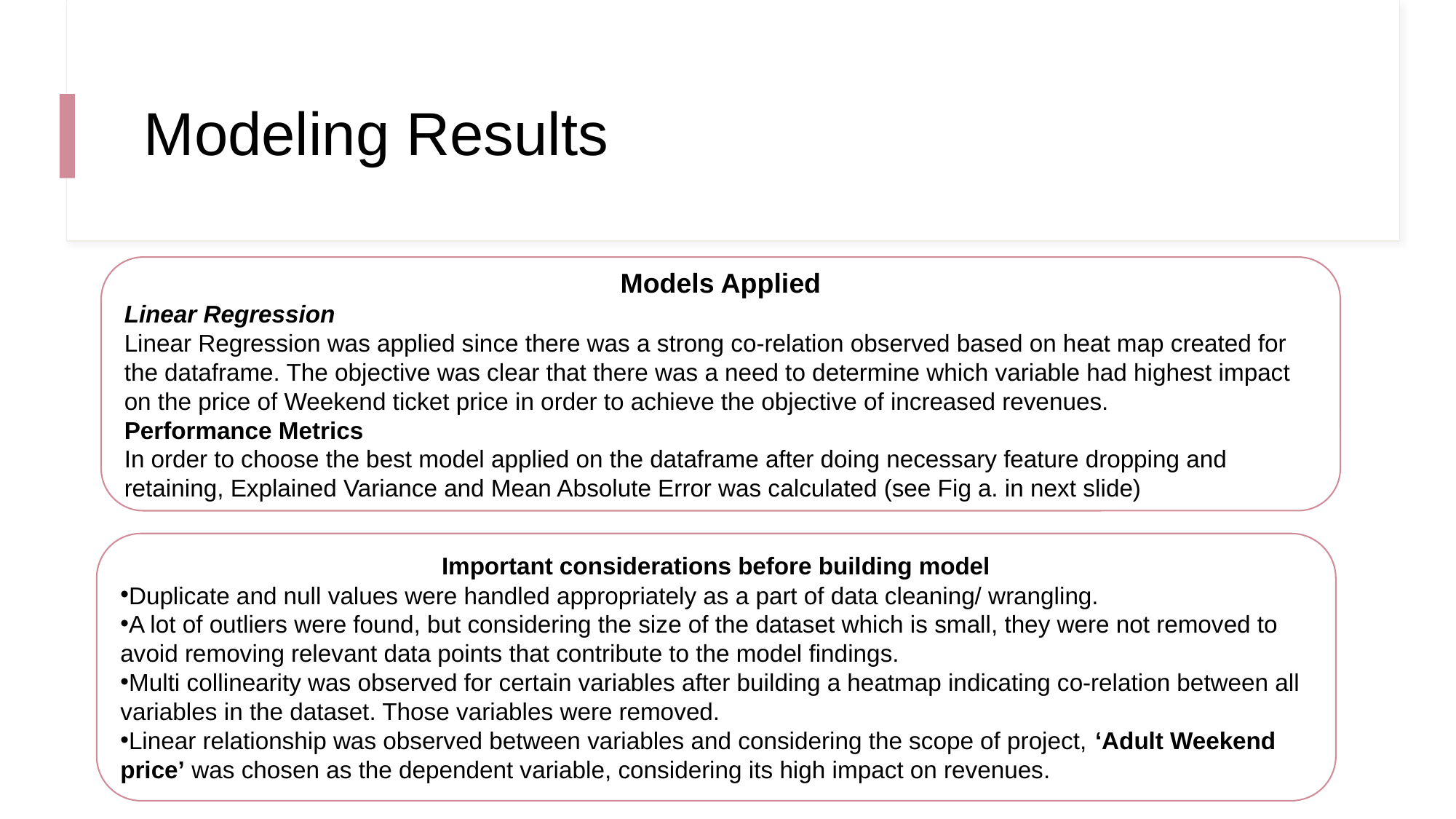

# Modeling Results
Models Applied
Linear Regression
Linear Regression was applied since there was a strong co-relation observed based on heat map created for the dataframe. The objective was clear that there was a need to determine which variable had highest impact on the price of Weekend ticket price in order to achieve the objective of increased revenues.
Performance Metrics
In order to choose the best model applied on the dataframe after doing necessary feature dropping and retaining, Explained Variance and Mean Absolute Error was calculated (see Fig a. in next slide)
Important considerations before building model
Duplicate and null values were handled appropriately as a part of data cleaning/ wrangling.
A lot of outliers were found, but considering the size of the dataset which is small, they were not removed to avoid removing relevant data points that contribute to the model findings.
Multi collinearity was observed for certain variables after building a heatmap indicating co-relation between all variables in the dataset. Those variables were removed.
Linear relationship was observed between variables and considering the scope of project, ‘Adult Weekend price’ was chosen as the dependent variable, considering its high impact on revenues.